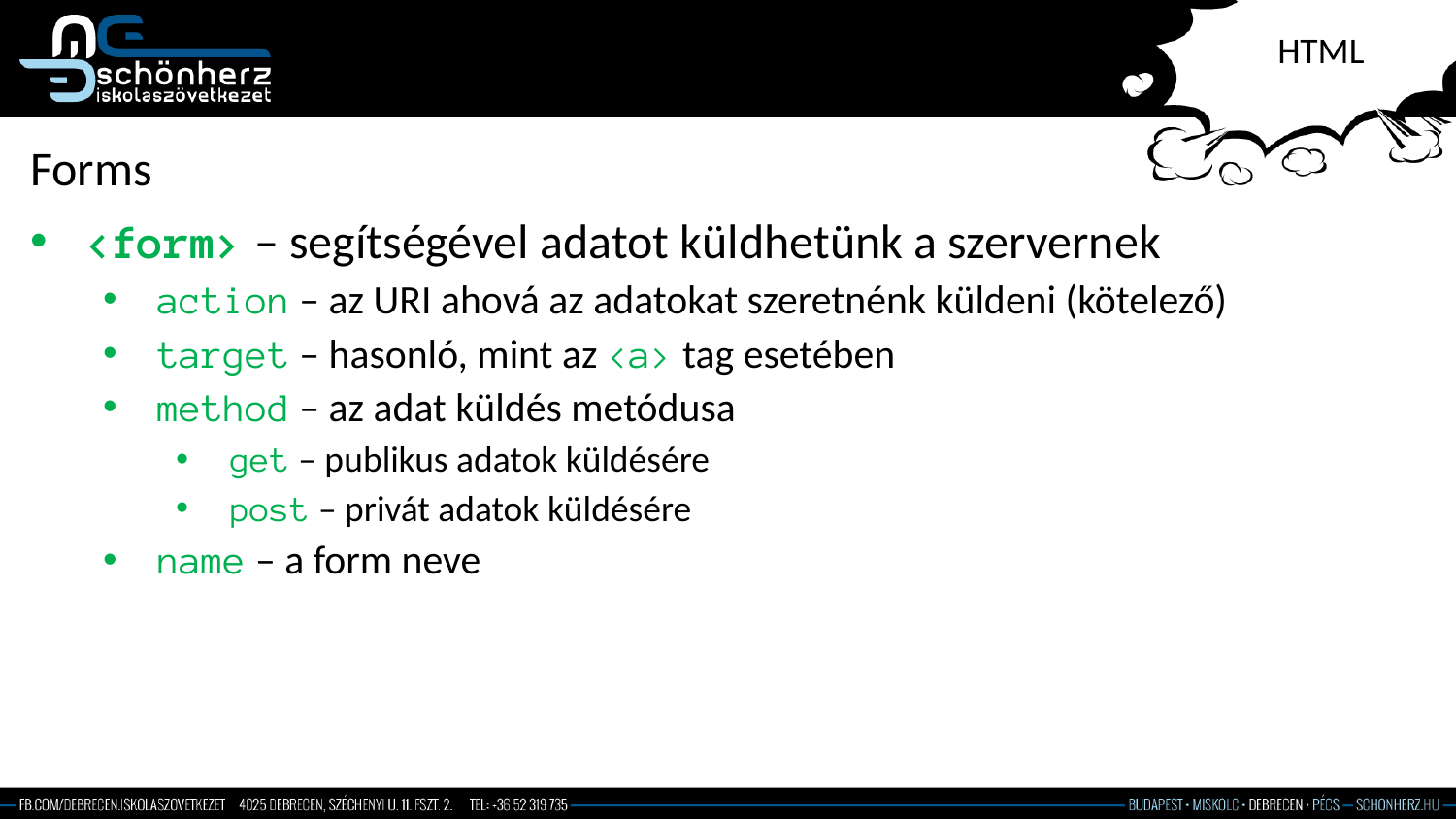

# HTML
Forms
<form> – segítségével adatot küldhetünk a szervernek
action – az URI ahová az adatokat szeretnénk küldeni (kötelező)
target – hasonló, mint az <a> tag esetében
method – az adat küldés metódusa
get – publikus adatok küldésére
post – privát adatok küldésére
name – a form neve